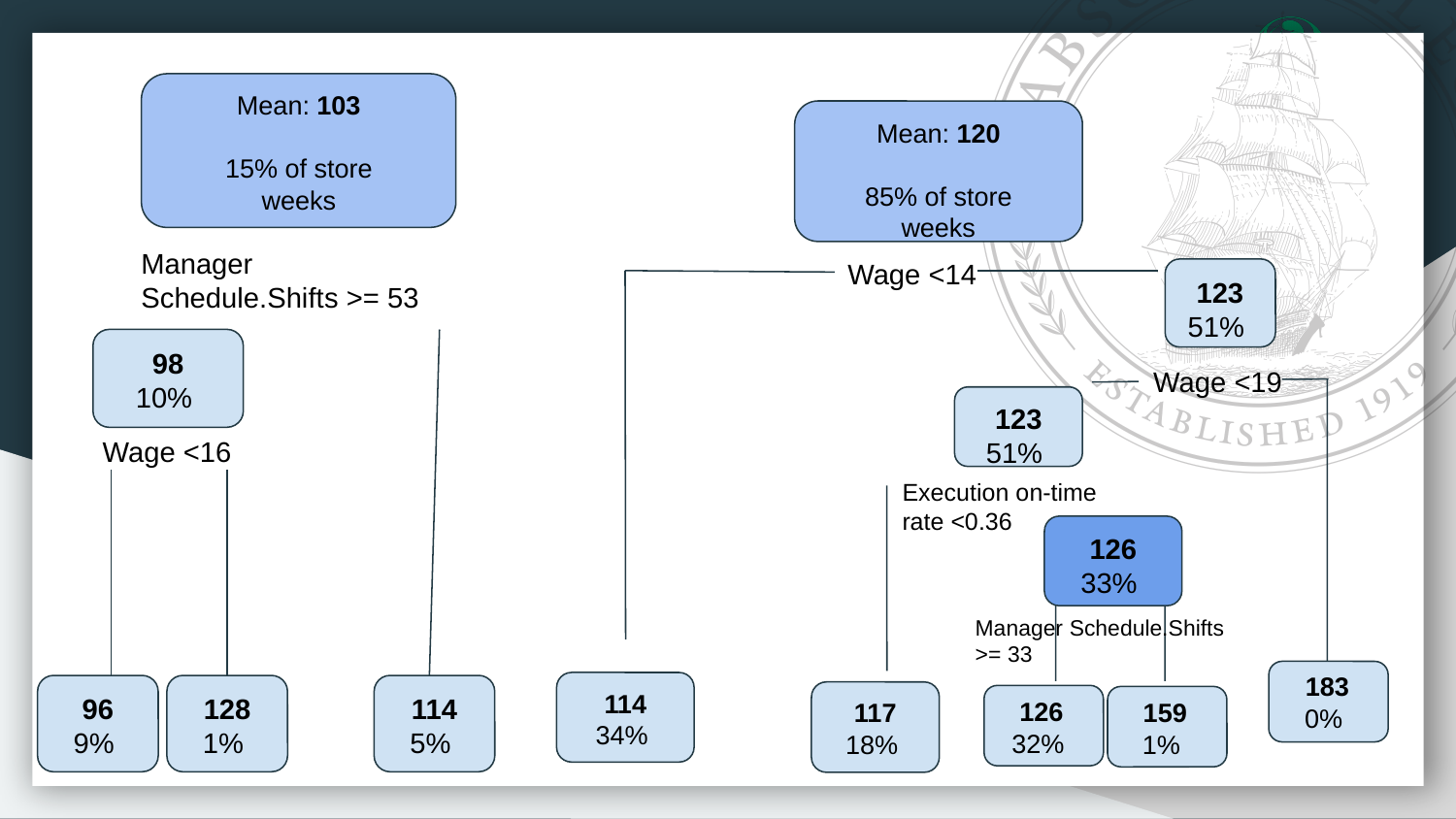

Mean: 103

15% of store weeks
Manager Schedule.Shifts >= 53

Mean: 120

85% of store weeks
Wage <14

123
51%
Wage <19

123
51%
Execution on-time rate <0.36

126
33%
Manager Schedule.Shifts >= 33
183
0%

114
34%
126
32%

159
1%

117
18%

98
10%
Wage <16

96
9%

128
1%

114
5%